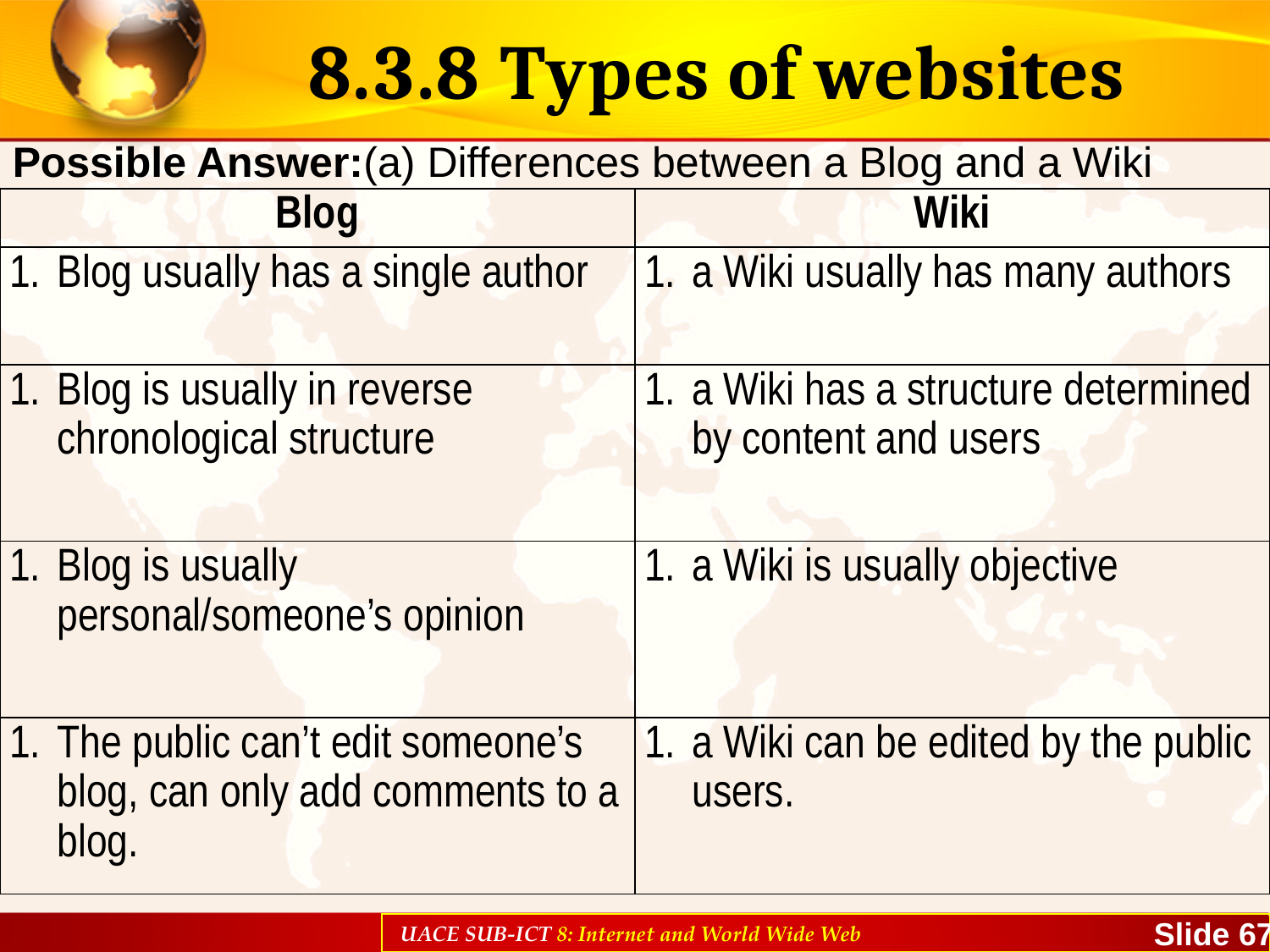

# 8.3.8 Types of websites
Possible Answer:(a) Differences between a Blog and a Wiki
| Blog | Wiki |
| --- | --- |
| Blog usually has a single author | a Wiki usually has many authors |
| Blog is usually in reverse chronological structure | a Wiki has a structure determined by content and users |
| Blog is usually personal/someone’s opinion | a Wiki is usually objective |
| The public can’t edit someone’s blog, can only add comments to a blog. | a Wiki can be edited by the public users. |